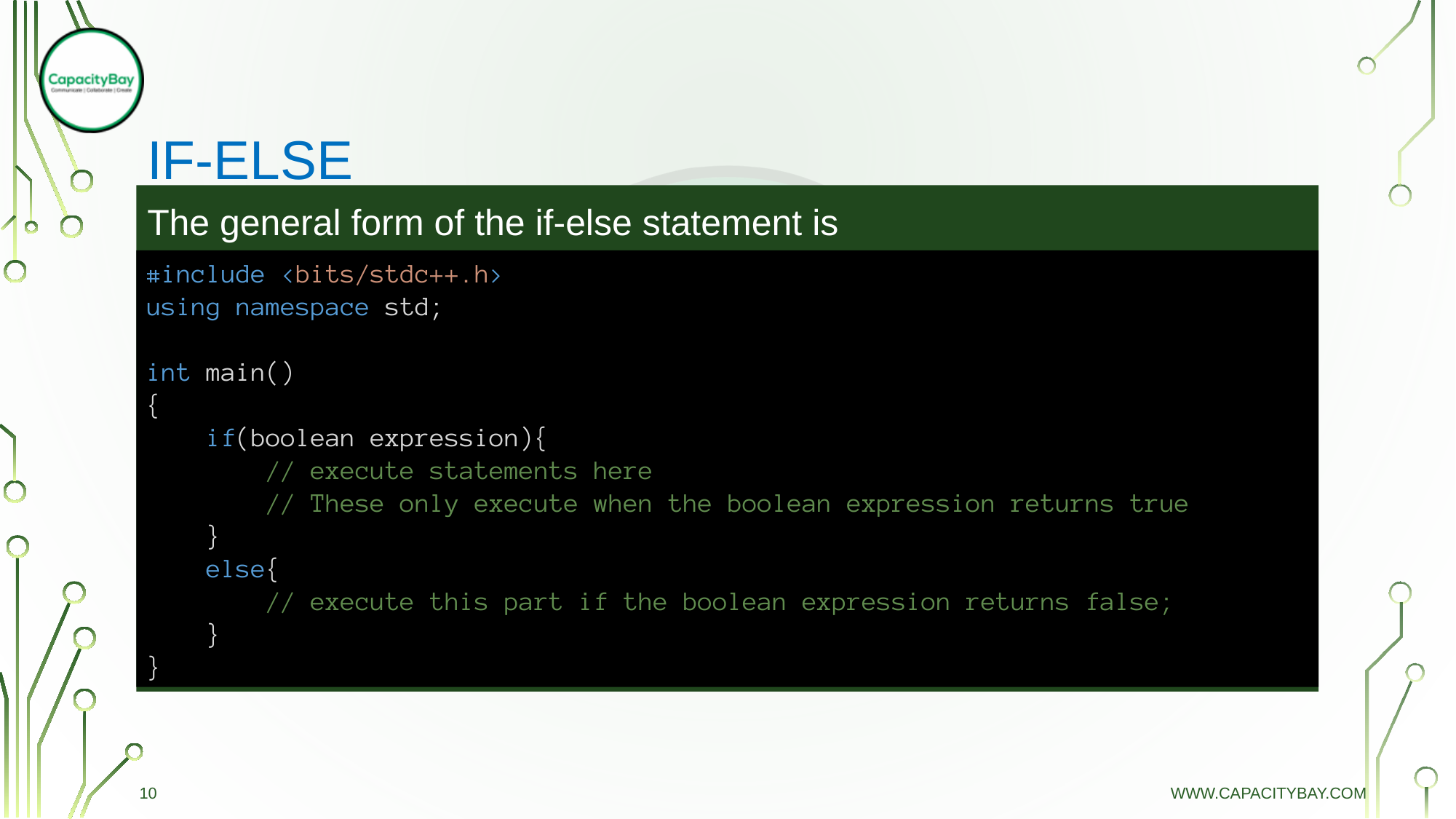

# IF-ELSE
The general form of the if-else statement is

#include <bits/stdc++.h>
using namespace std;
int main()
{
    if(boolean expression){
        // execute statements here
        // These only execute when the boolean expression returns true
    }
    else{
        // execute this part if the boolean expression returns false;
    }
}
10
www.capacitybay.com